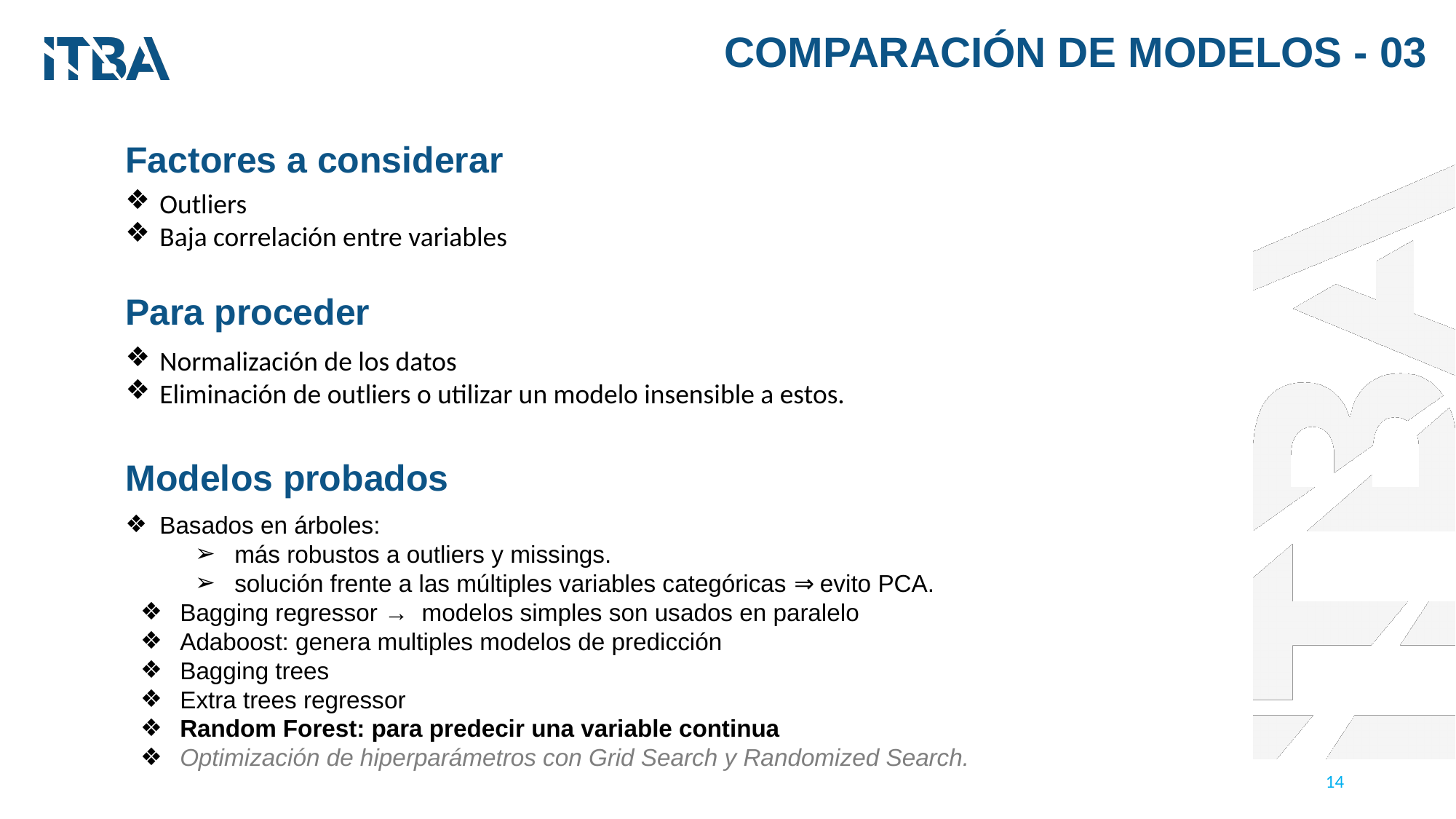

COMPARACIÓN DE MODELOS - 03
Factores a considerar
Outliers
Baja correlación entre variables
Para proceder
Normalización de los datos
Eliminación de outliers o utilizar un modelo insensible a estos.
Modelos probados
Basados en árboles:
más robustos a outliers y missings.
solución frente a las múltiples variables categóricas ⇒ evito PCA.
Bagging regressor →  modelos simples son usados en paralelo
Adaboost: genera multiples modelos de predicción
Bagging trees
Extra trees regressor
Random Forest: para predecir una variable continua
Optimización de hiperparámetros con Grid Search y Randomized Search.
14